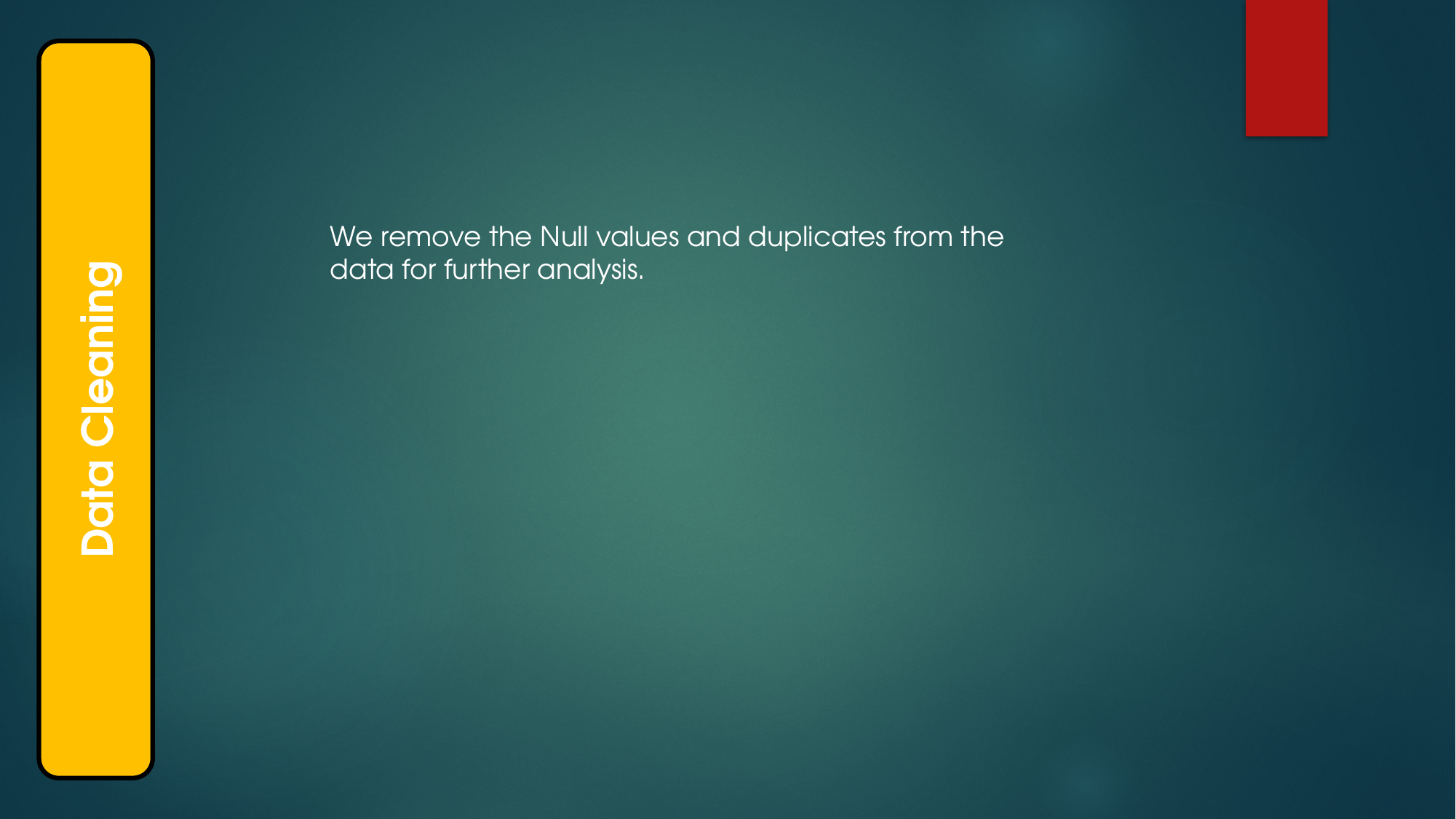

Data Cleaning
We remove the Null values and duplicates from the data for further analysis.